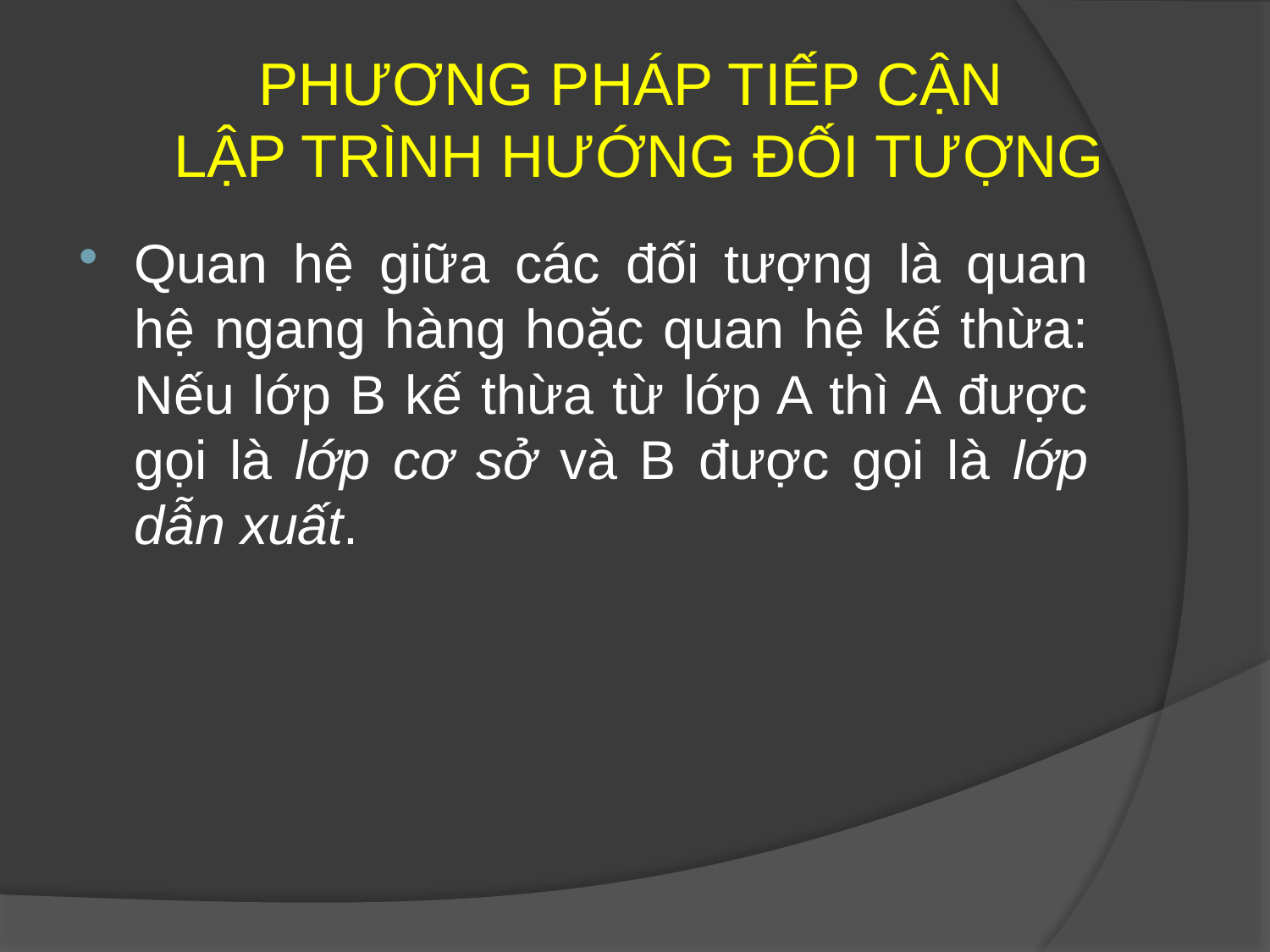

# PHƯƠNG PHÁP TIẾP CẬN LẬP TRÌNH HƯỚNG ĐỐI TƯỢNG
Quan hệ giữa các đối tượng là quan hệ ngang hàng hoặc quan hệ kế thừa: Nếu lớp B kế thừa từ lớp A thì A được gọi là lớp cơ sở và B được gọi là lớp dẫn xuất.